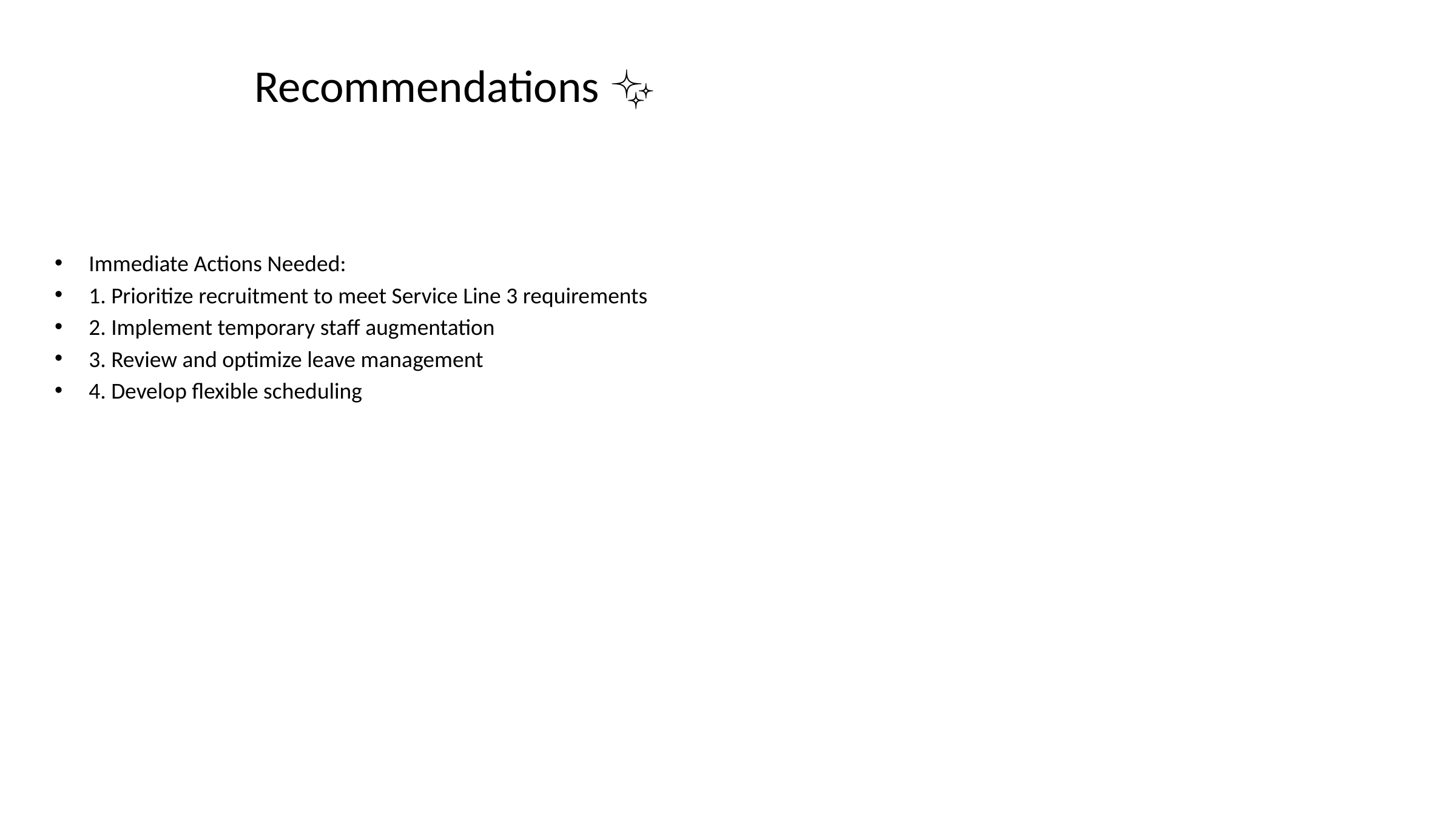

# Recommendations ✨

Immediate Actions Needed:
1. Prioritize recruitment to meet Service Line 3 requirements
2. Implement temporary staff augmentation
3. Review and optimize leave management
4. Develop flexible scheduling